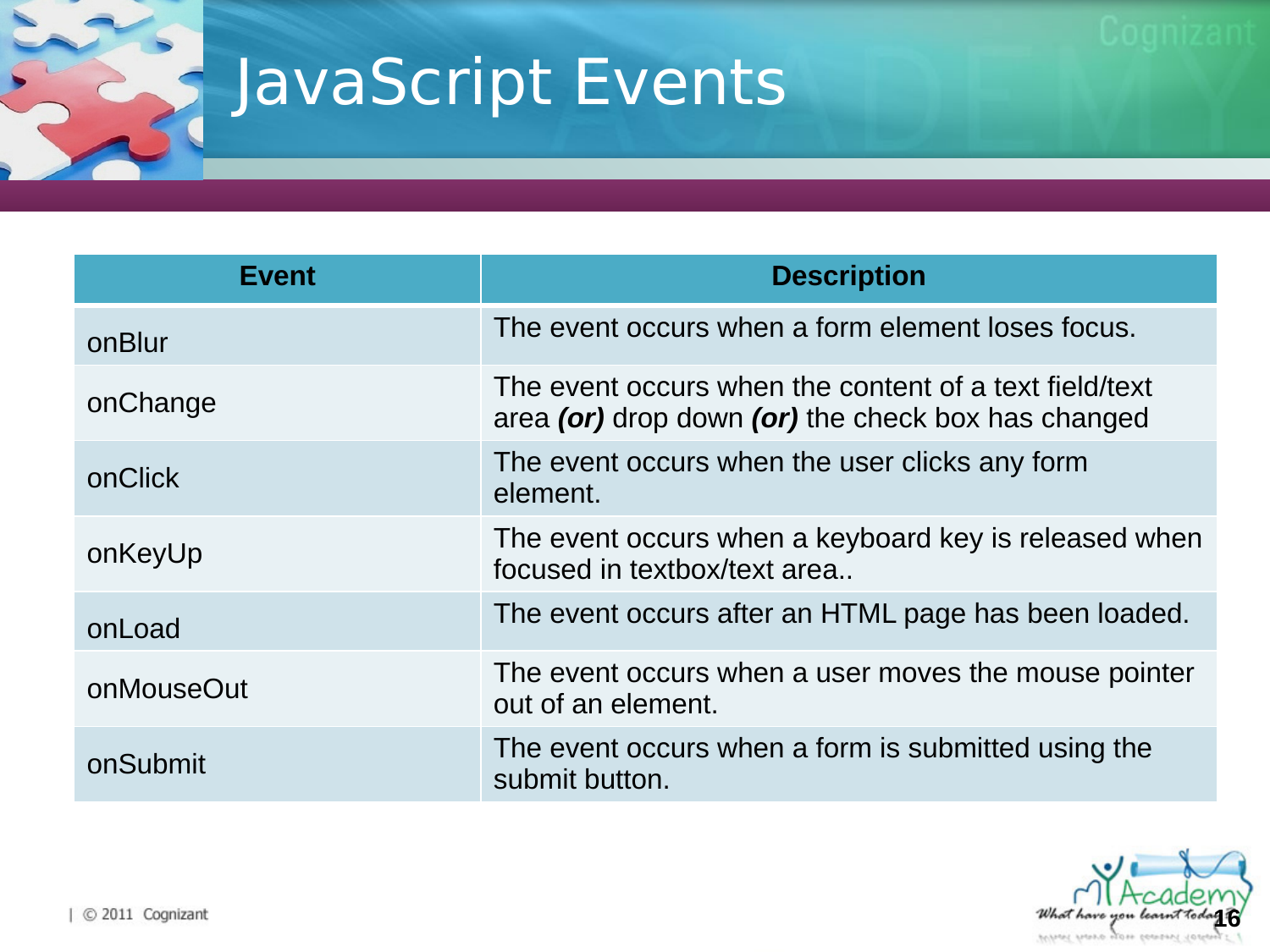

# JavaScript Events
| Event | Description |
| --- | --- |
| onBlur | The event occurs when a form element loses focus. |
| onChange | The event occurs when the content of a text field/text area (or) drop down (or) the check box has changed |
| onClick | The event occurs when the user clicks any form element. |
| onKeyUp | The event occurs when a keyboard key is released when focused in textbox/text area.. |
| onLoad | The event occurs after an HTML page has been loaded. |
| onMouseOut | The event occurs when a user moves the mouse pointer out of an element. |
| onSubmit | The event occurs when a form is submitted using the submit button. |

16